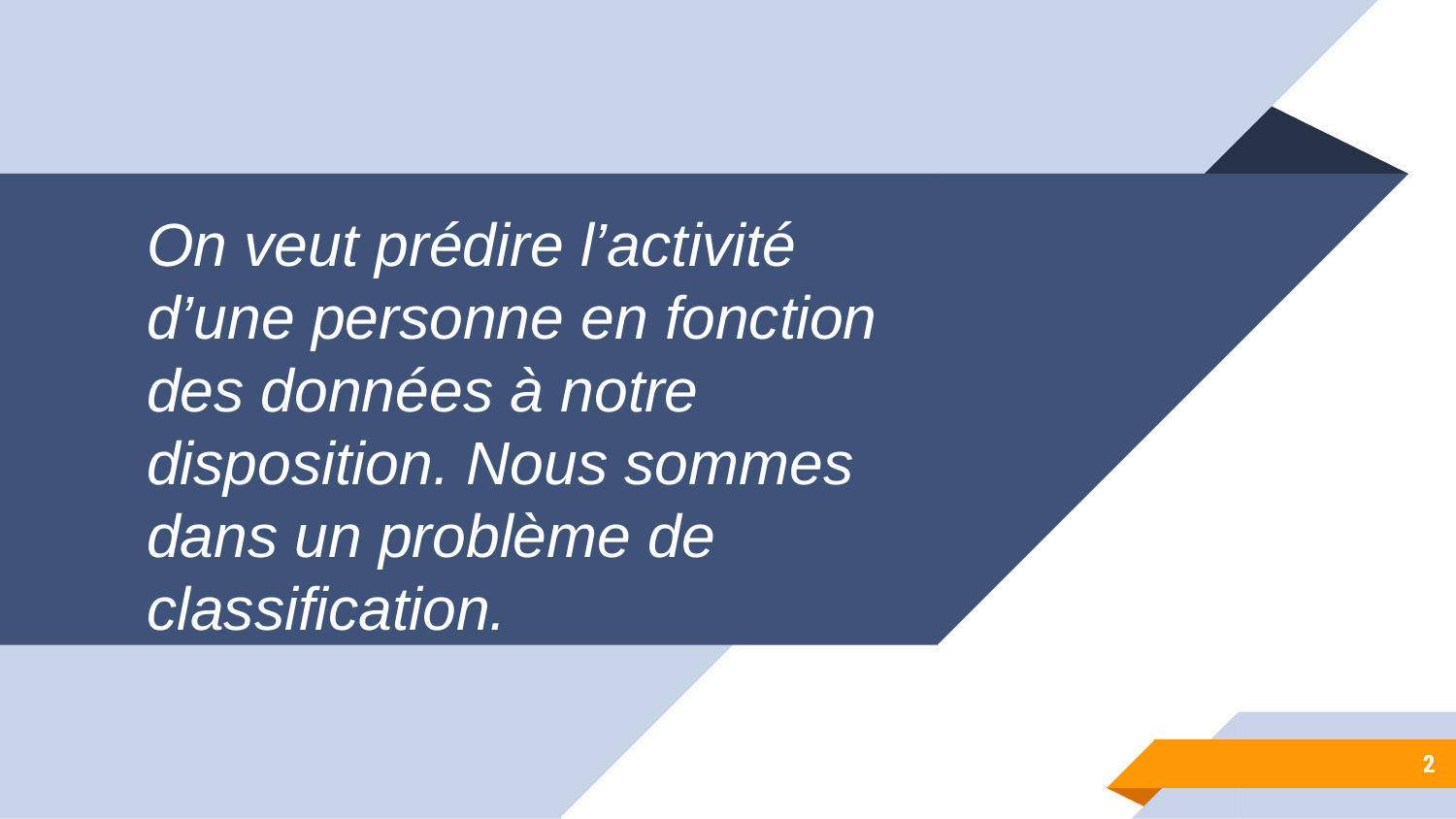

On veut prédire l’activité d’une personne en fonction des données à notre disposition. Nous sommes dans un problème de classification.
2
2